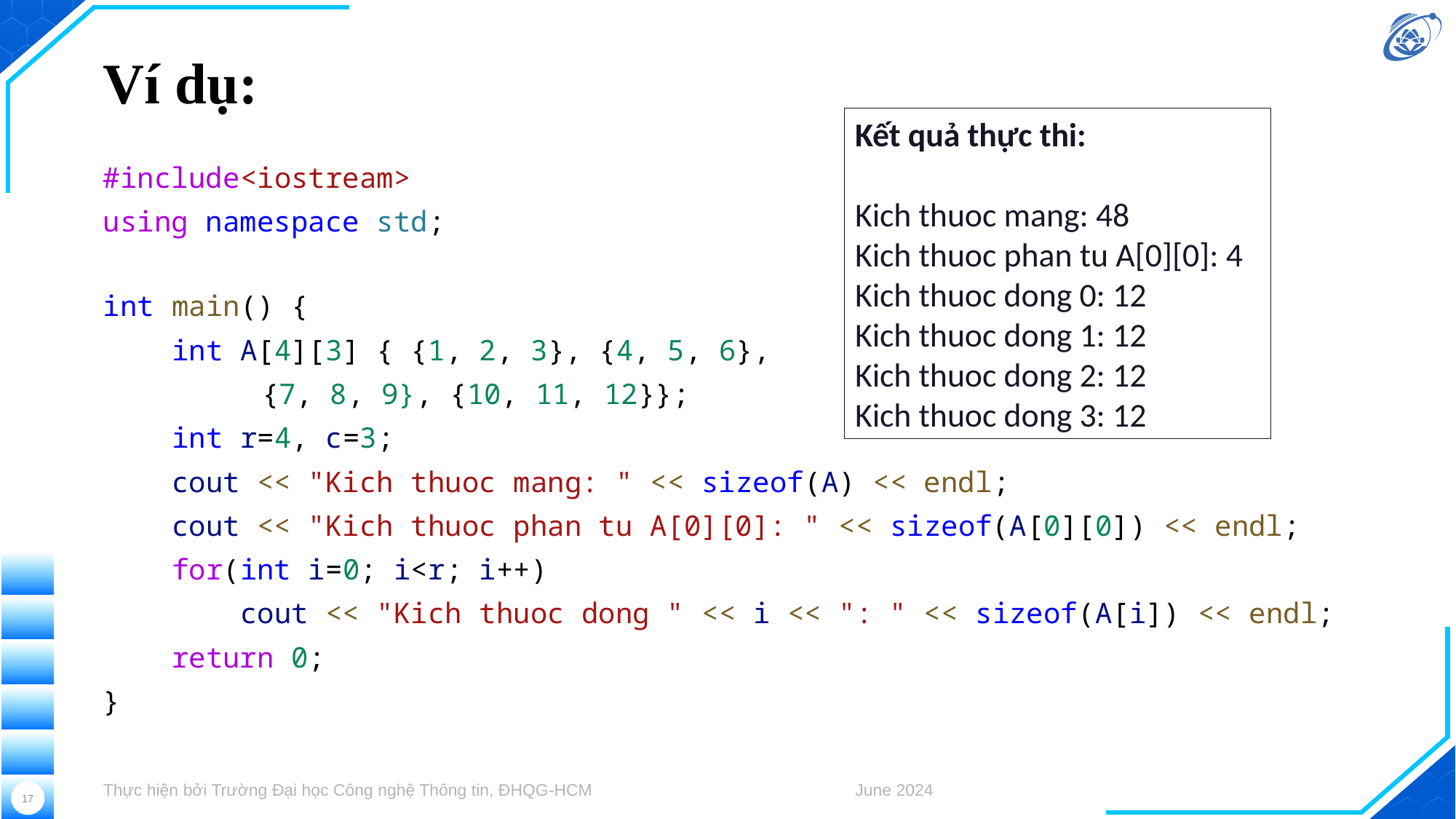

# Ví dụ:
Kết quả thực thi:

Kich thuoc mang: 48
Kich thuoc phan tu A[0][0]: 4
Kich thuoc dong 0: 12
Kich thuoc dong 1: 12
Kich thuoc dong 2: 12
Kich thuoc dong 3: 12
#include<iostream>
using namespace std;
int main() {
    int A[4][3] { {1, 2, 3}, {4, 5, 6},
		     {7, 8, 9}, {10, 11, 12}};
    int r=4, c=3;
    cout << "Kich thuoc mang: " << sizeof(A) << endl;
    cout << "Kich thuoc phan tu A[0][0]: " << sizeof(A[0][0]) << endl;
    for(int i=0; i<r; i++)
        cout << "Kich thuoc dong " << i << ": " << sizeof(A[i]) << endl;
    return 0;
}
Thực hiện bởi Trường Đại học Công nghệ Thông tin, ĐHQG-HCM
June 2024
17